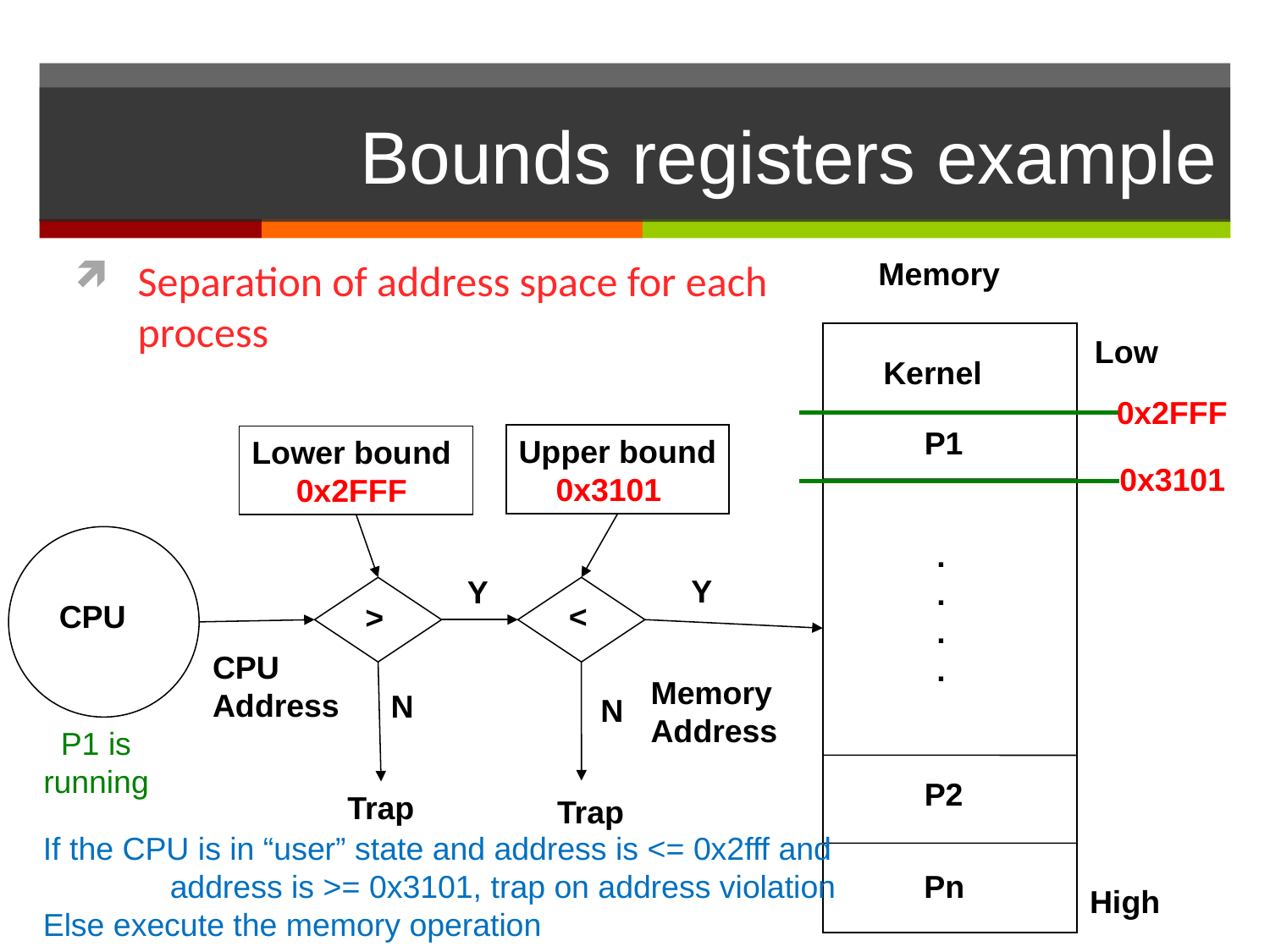

# Bounds registers example
Memory

Low
Kernel

P1
Upper bound
0x3101
Lower bound
0x2FFF

.
.
.
.
Y
Y

CPU
<
>
CPU
Address
Memory
Address
N
N

P2
Trap
Trap

Pn
High
Separation of address space for each process
0x2FFF
0x3101
P1 is running
If the CPU is in “user” state and address is <= 0x2fff and
	address is >= 0x3101, trap on address violation
Else execute the memory operation